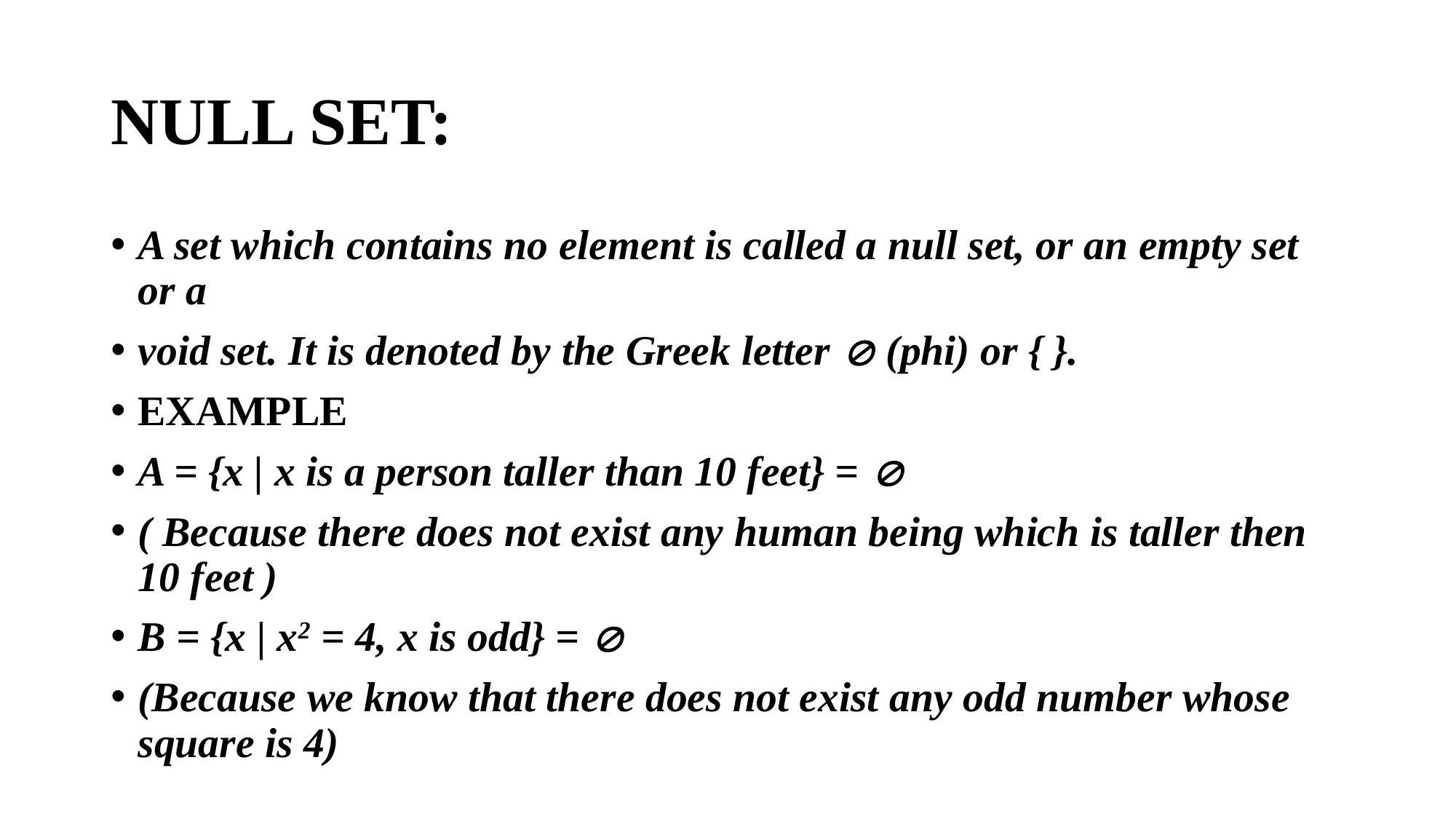

# NULL SET:
A set which contains no element is called a null set, or an empty set or a
void set. It is denoted by the Greek letter ∅ (phi) or { }.
EXAMPLE
A = {x | x is a person taller than 10 feet} = ∅
( Because there does not exist any human being which is taller then 10 feet )
B = {x | x2 = 4, x is odd} = ∅
(Because we know that there does not exist any odd number whose square is 4)